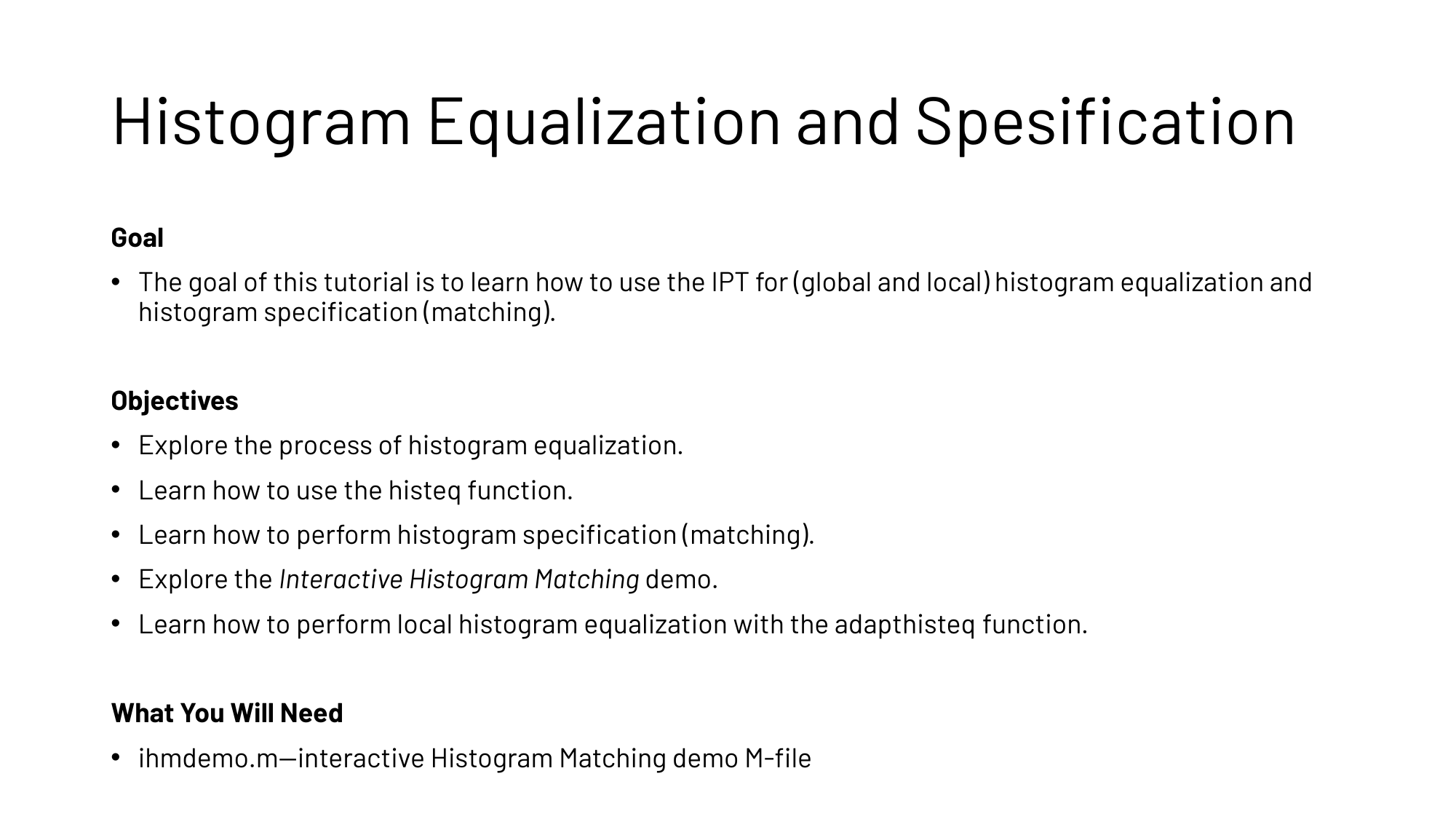

# Histogram Equalization and Spesification
Goal
The goal of this tutorial is to learn how to use the IPT for (global and local) histogram equalization and histogram specification (matching).

Objectives
Explore the process of histogram equalization.
Learn how to use the histeq function.
Learn how to perform histogram specification (matching).
Explore the Interactive Histogram Matching demo.
Learn how to perform local histogram equalization with the adapthisteq function.

What You Will Need
ihmdemo.m—interactive Histogram Matching demo M-file